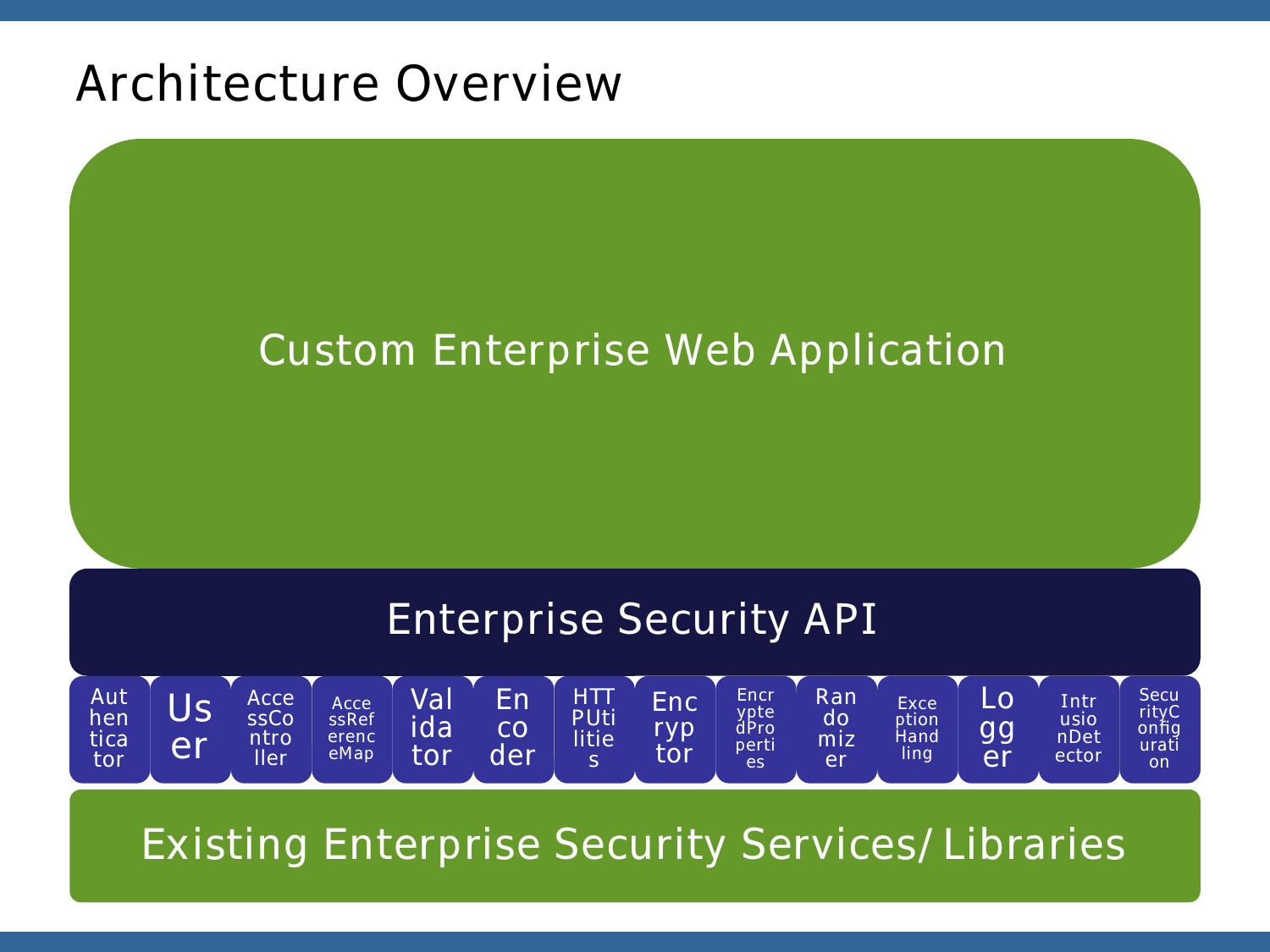

# Architecture Overview
Custom Enterprise Web Application
Authenticator
User
AccessController
AccessReferenceMap
Validator
Encoder
HTTPUtilities
Encryptor
EncryptedProperties
Randomizer
Logger
IntrusionDetector
Enterprise Security API
Exception Handling
SecurityConfiguration

Existing Enterprise Security Services/Libraries
5